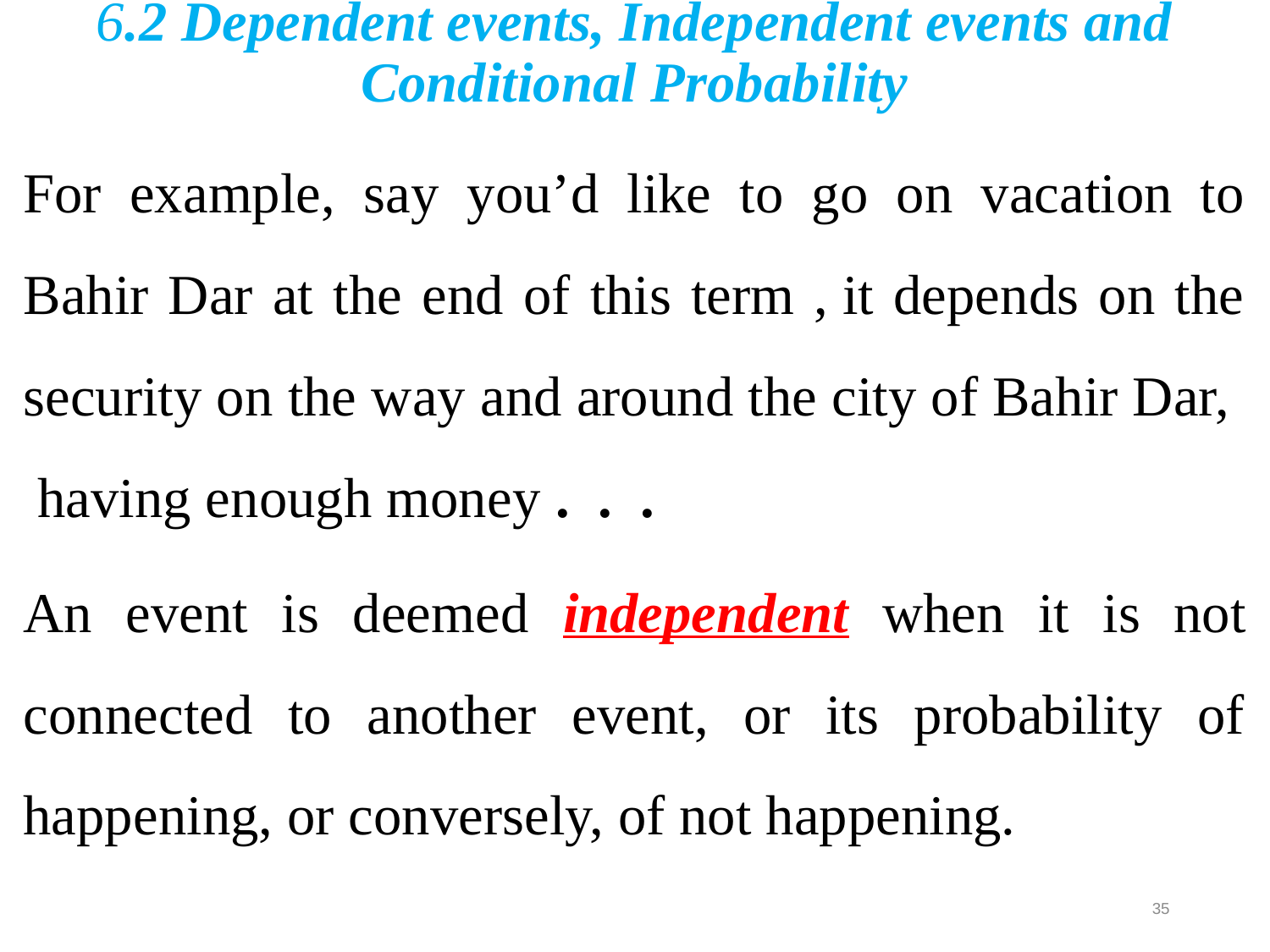

# 6.2 Dependent events, Independent events and Conditional Probability
For example, say you’d like to go on vacation to Bahir Dar at the end of this term , it depends on the security on the way and around the city of Bahir Dar,   having enough money .  .  .
An event is deemed independent when it is not connected to another event, or its probability of happening, or conversely, of not happening.
35